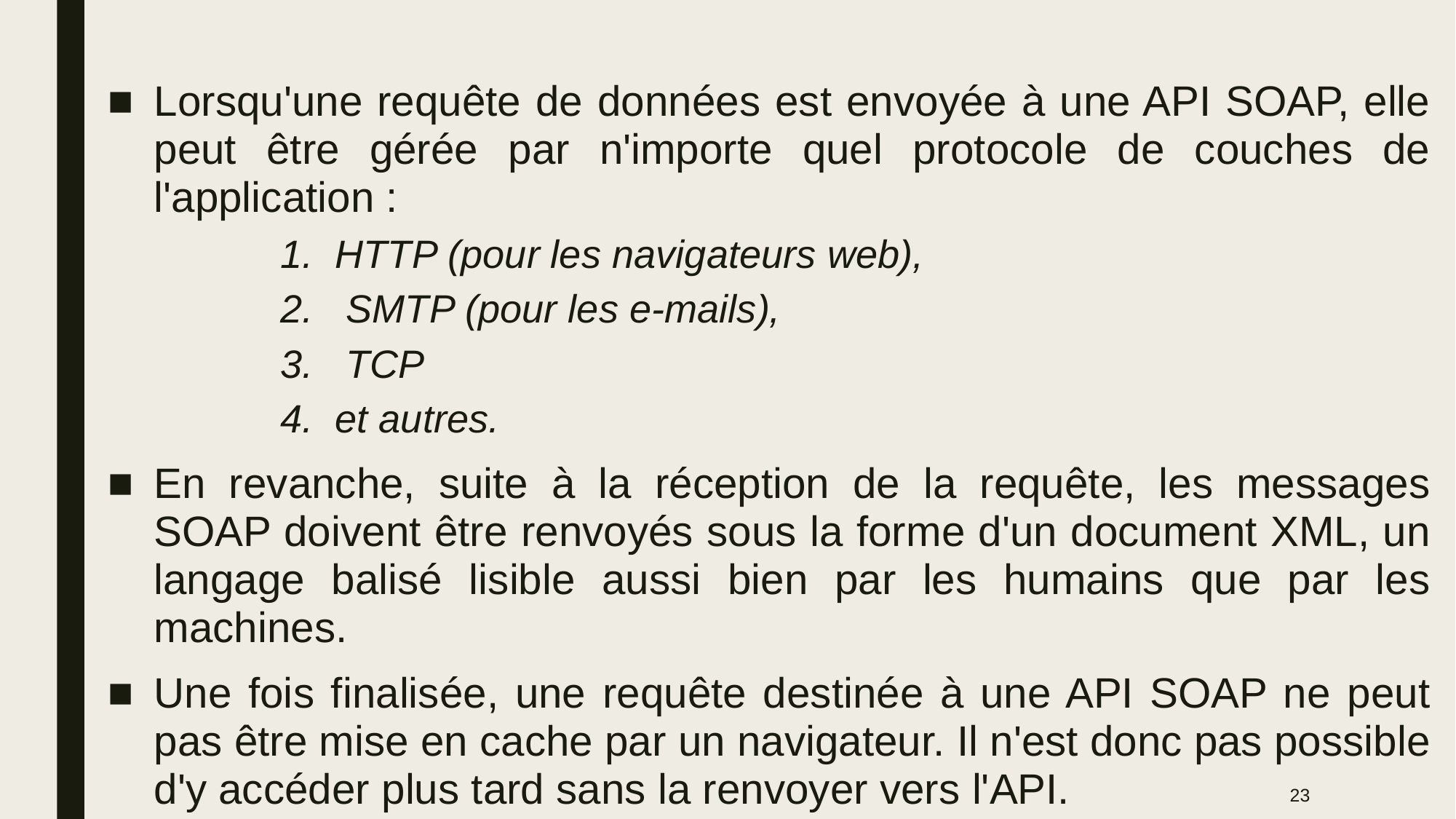

Lorsqu'une requête de données est envoyée à une API SOAP, elle peut être gérée par n'importe quel protocole de couches de l'application :
HTTP (pour les navigateurs web),
 SMTP (pour les e-mails),
 TCP
et autres.
En revanche, suite à la réception de la requête, les messages SOAP doivent être renvoyés sous la forme d'un document XML, un langage balisé lisible aussi bien par les humains que par les machines.
Une fois finalisée, une requête destinée à une API SOAP ne peut pas être mise en cache par un navigateur. Il n'est donc pas possible d'y accéder plus tard sans la renvoyer vers l'API.
23